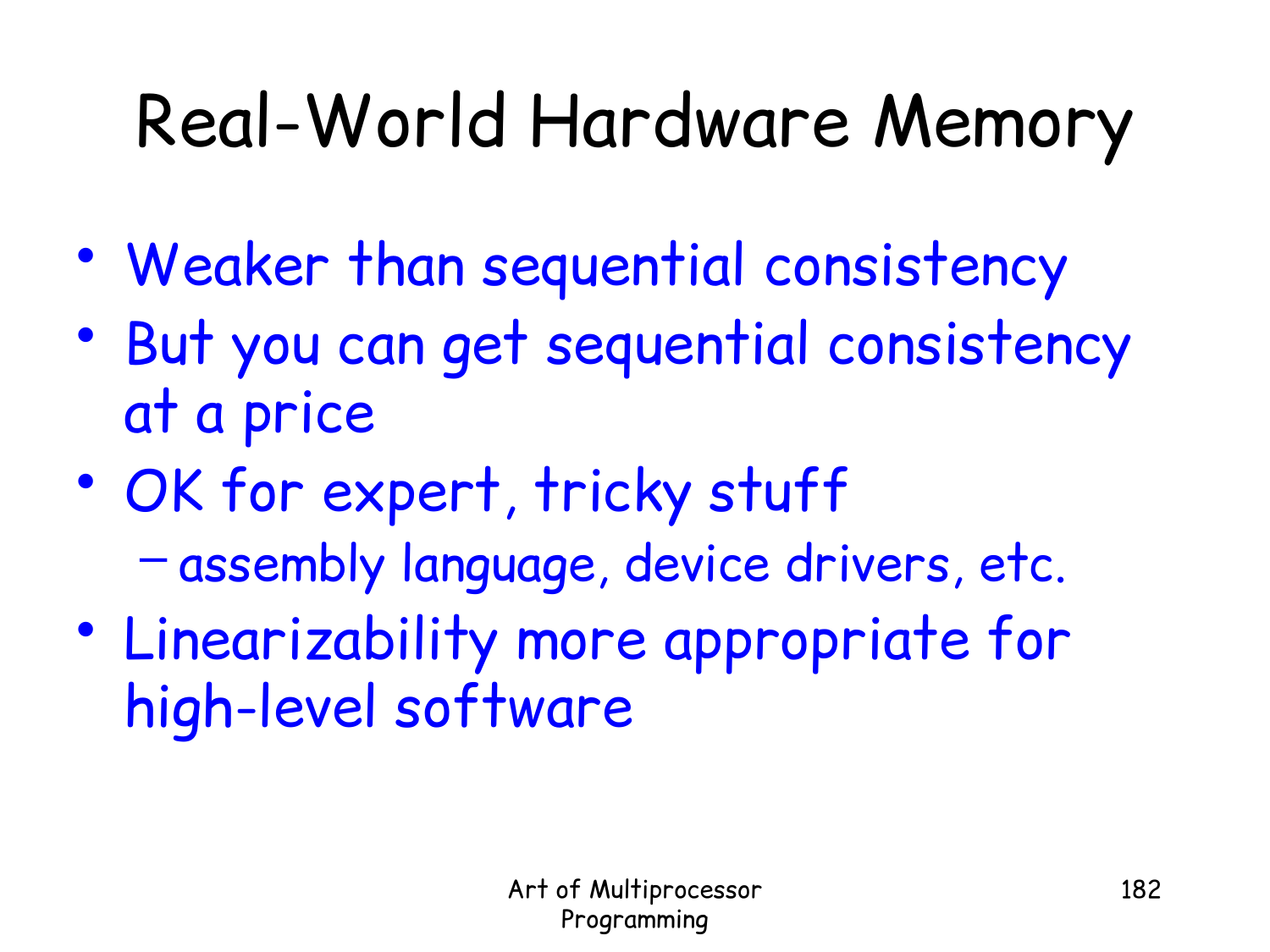

Real-World Hardware Memory
Weaker than sequential consistency
But you can get sequential consistency at a price
OK for expert, tricky stuff
assembly language, device drivers, etc.
Linearizability more appropriate for high-level software
Art of Multiprocessor Programming
182